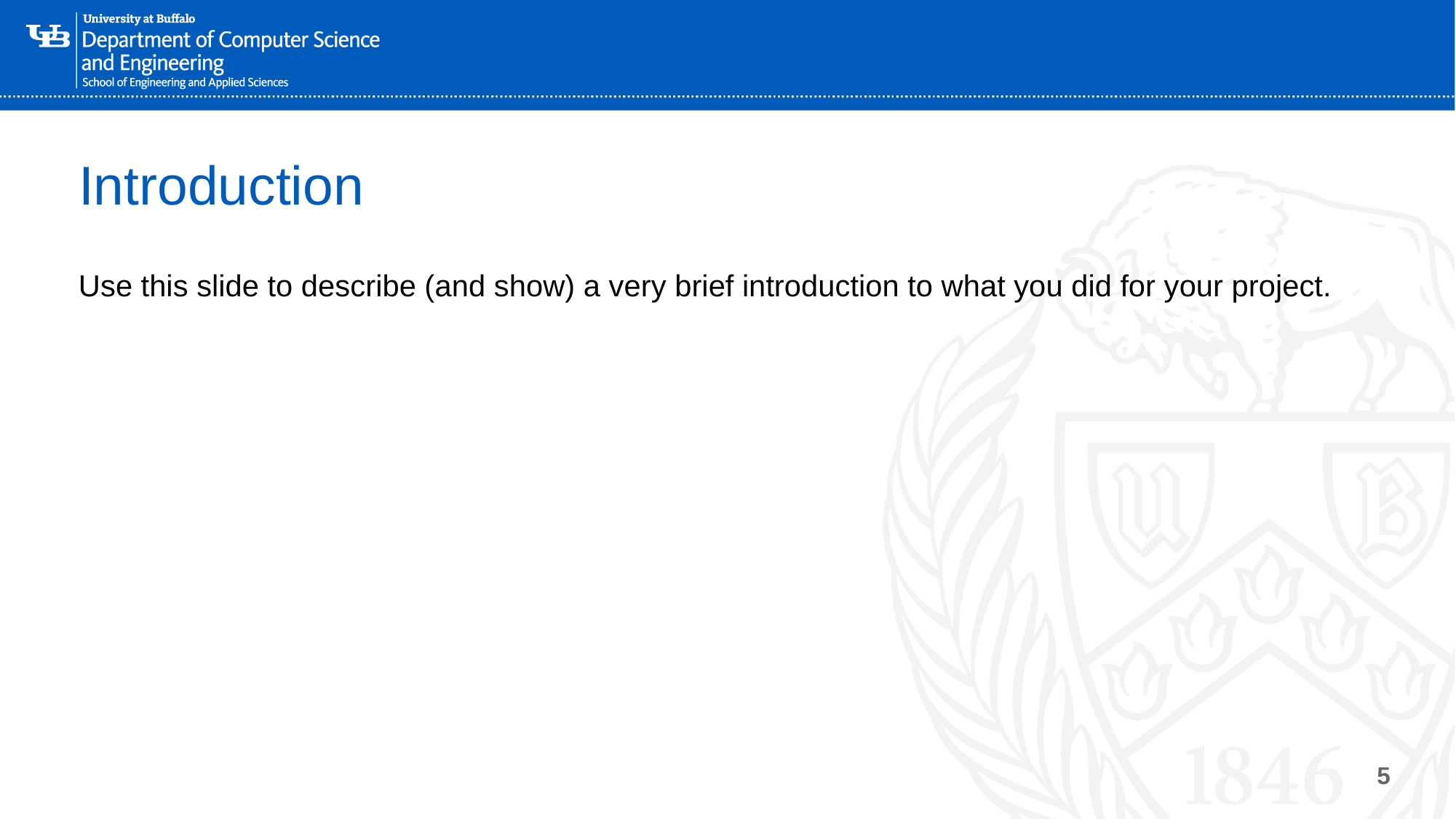

# Introduction
Use this slide to describe (and show) a very brief introduction to what you did for your project.